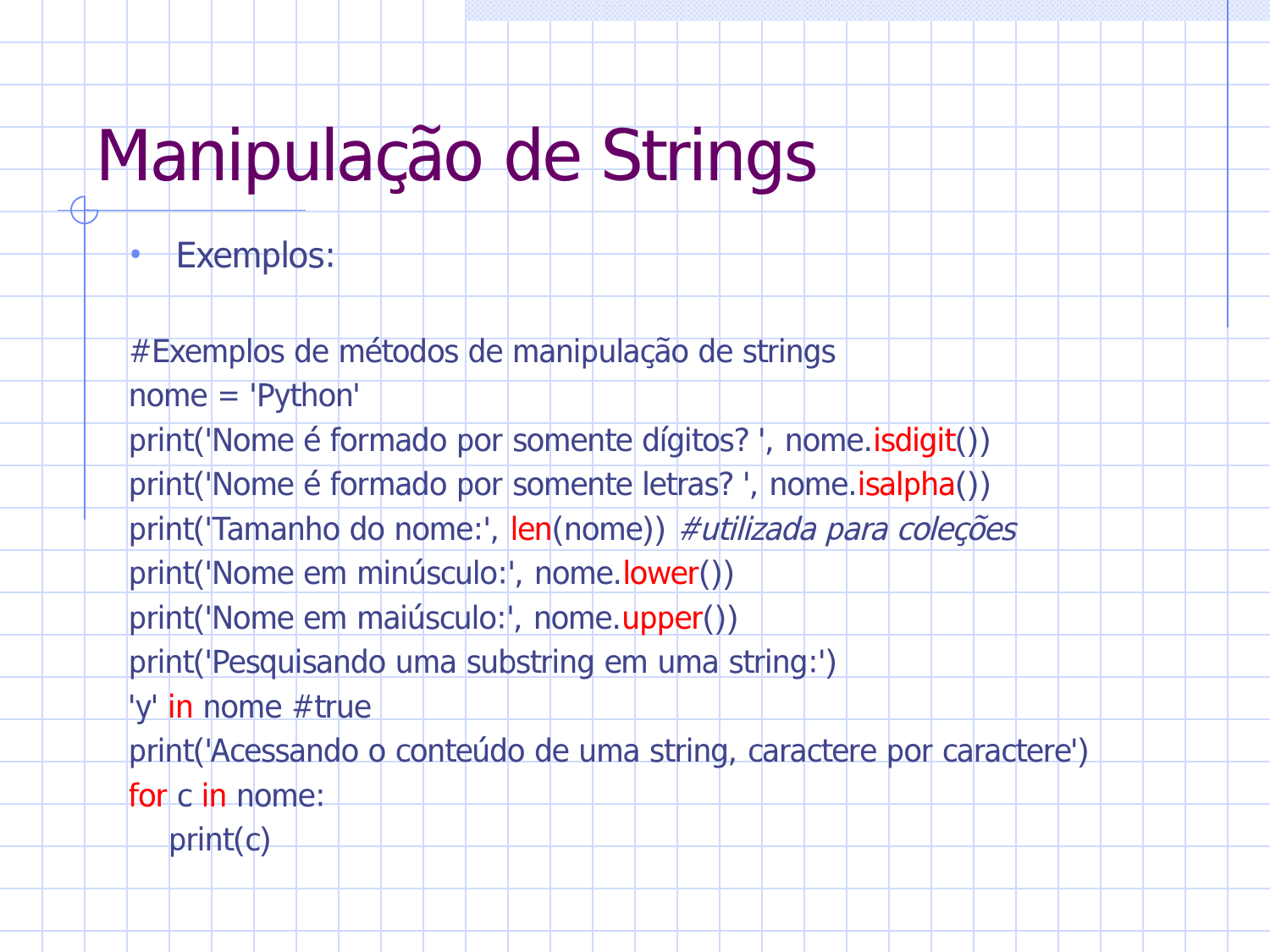

# Manipulação de Strings
Exemplos:

#Exemplos de métodos de manipulação de strings
nome = 'Python'
print('Nome é formado por somente dígitos? ', nome.isdigit())
print('Nome é formado por somente letras? ', nome.isalpha())
print('Tamanho do nome:', len(nome)) #utilizada para coleções
print('Nome em minúsculo:', nome.lower())
print('Nome em maiúsculo:', nome.upper())
print('Pesquisando uma substring em uma string:')
'y' in nome #true
print('Acessando o conteúdo de uma string, caractere por caractere')
for c in nome:
    print(c)